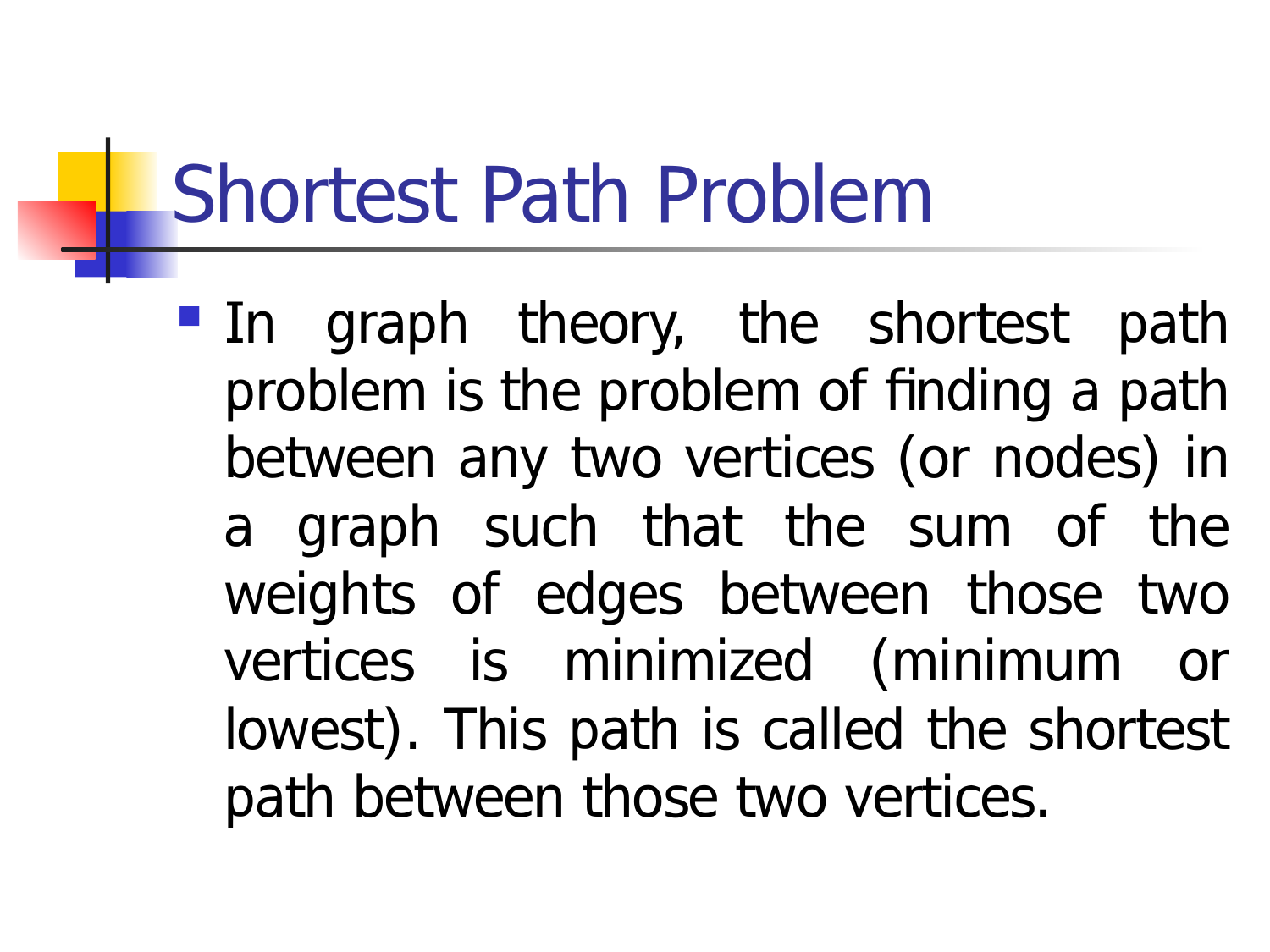

# Shortest Path Problem
In graph theory, the shortest path problem is the problem of finding a path between any two vertices (or nodes) in a graph such that the sum of the weights of edges between those two vertices is minimized (minimum or lowest). This path is called the shortest path between those two vertices.